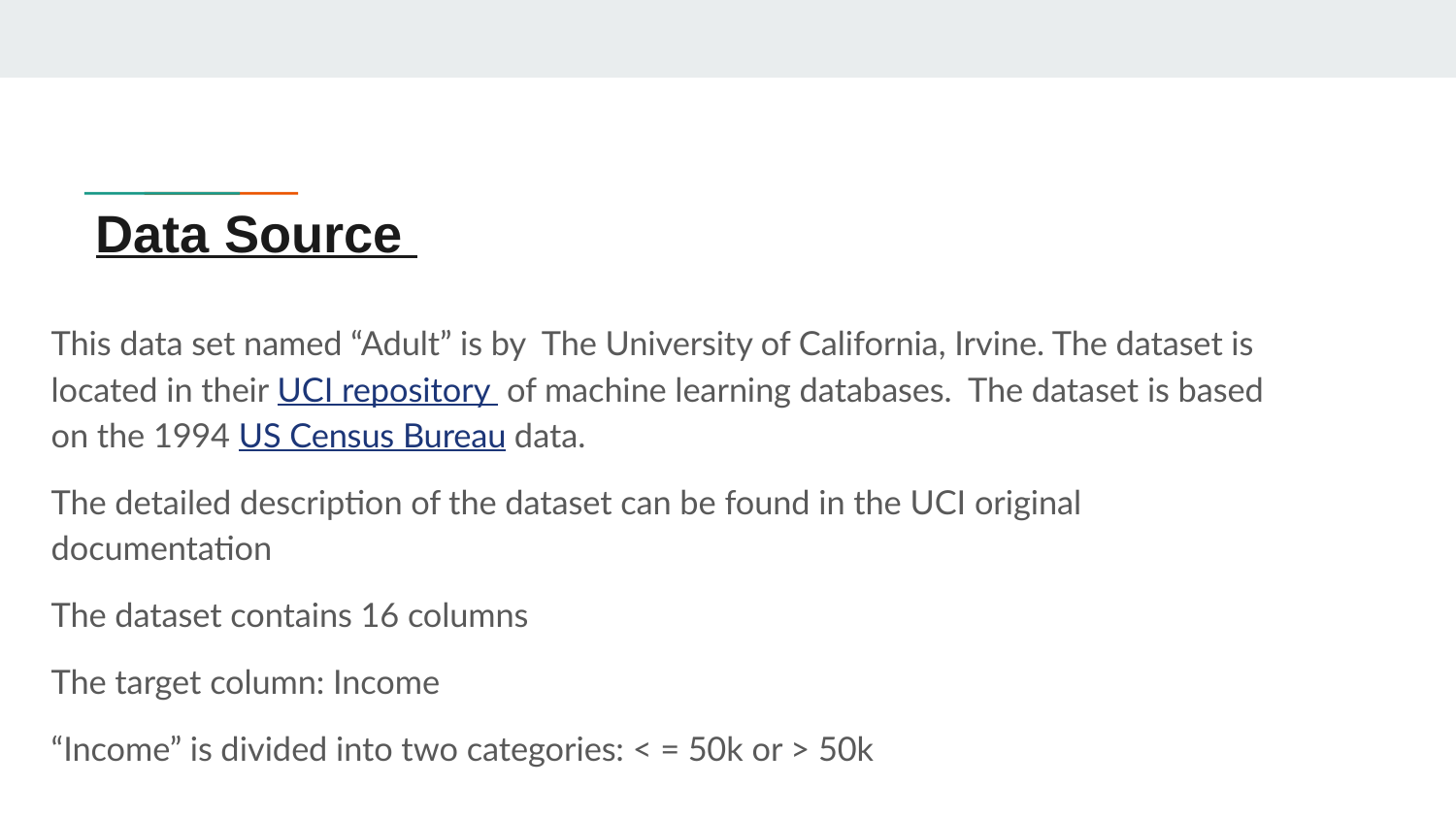

# Data Source
This data set named “Adult” is by  The University of California, Irvine. The dataset is located in their UCI repository  of machine learning databases.  The dataset is based on the 1994 US Census Bureau data.
The detailed description of the dataset can be found in the UCI original documentation
The dataset contains 16 columns
The target column: Income
“Income” is divided into two categories: < = 50k or > 50k